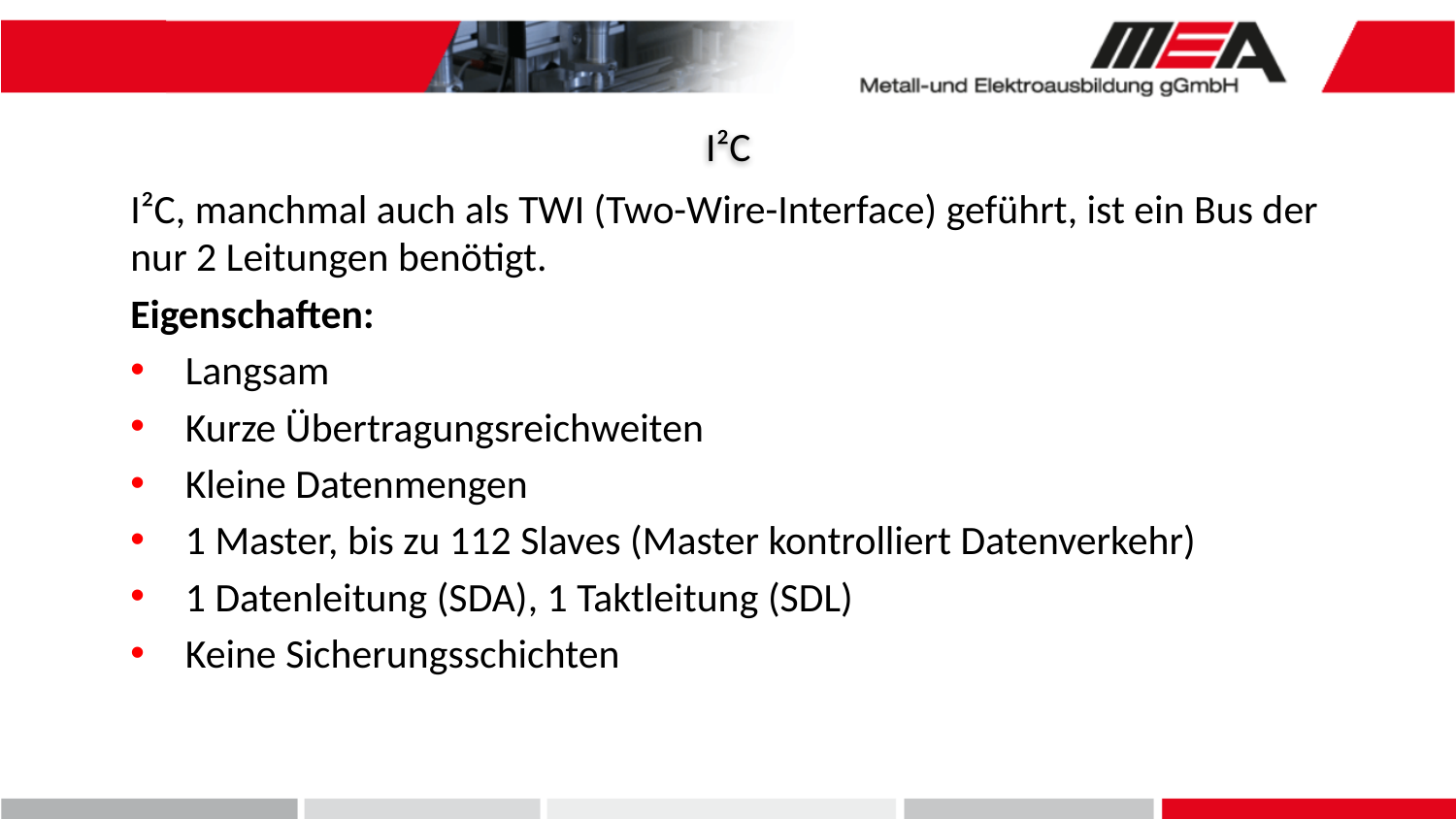

I²C
I²C, manchmal auch als TWI (Two-Wire-Interface) geführt, ist ein Bus der nur 2 Leitungen benötigt.
Eigenschaften:
Langsam
Kurze Übertragungsreichweiten
Kleine Datenmengen
1 Master, bis zu 112 Slaves (Master kontrolliert Datenverkehr)
1 Datenleitung (SDA), 1 Taktleitung (SDL)
Keine Sicherungsschichten